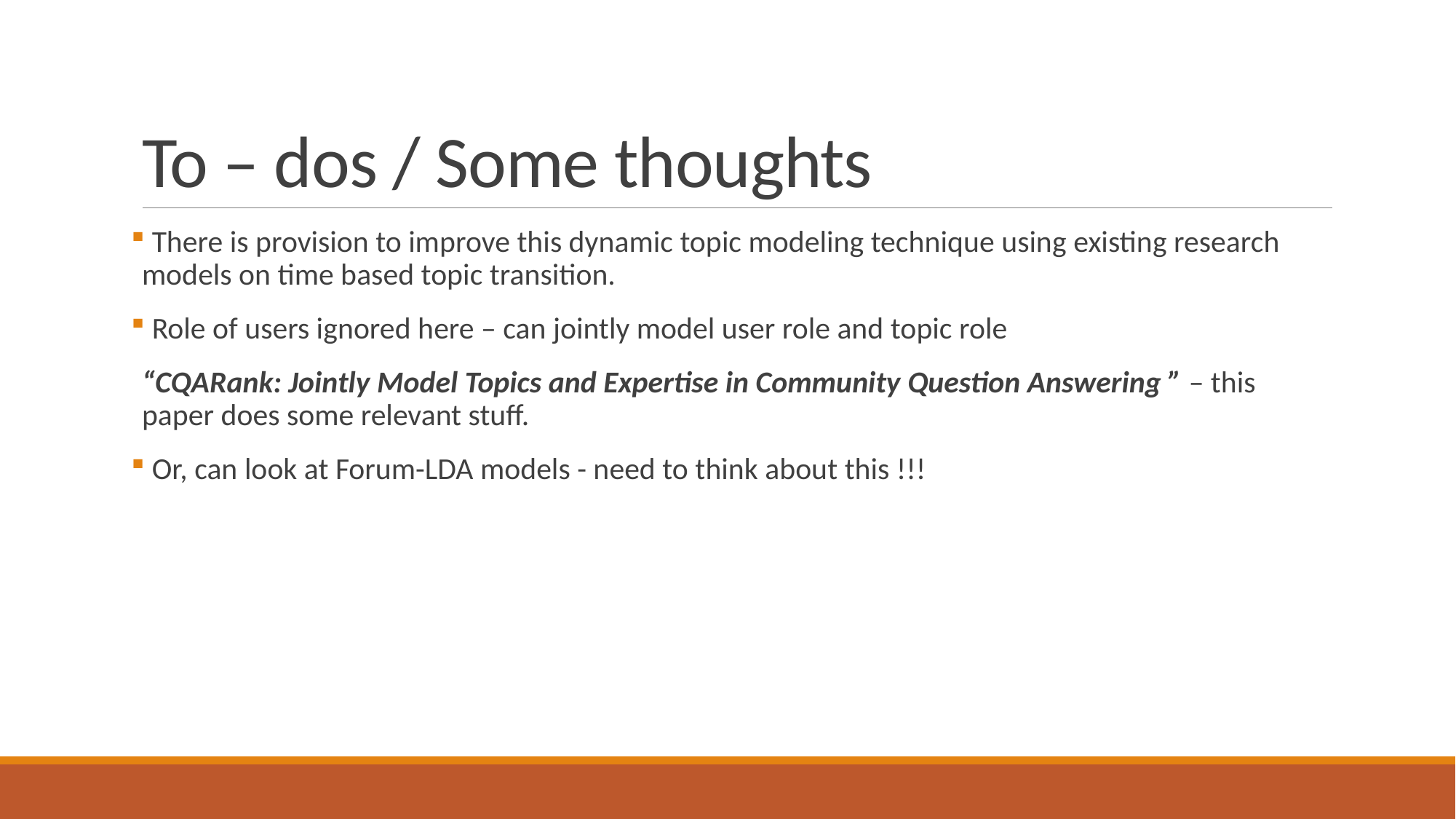

# To – dos / Some thoughts
 There is provision to improve this dynamic topic modeling technique using existing research models on time based topic transition.
 Role of users ignored here – can jointly model user role and topic role
“CQARank: Jointly Model Topics and Expertise in Community Question Answering ” – this paper does some relevant stuff.
 Or, can look at Forum-LDA models - need to think about this !!!